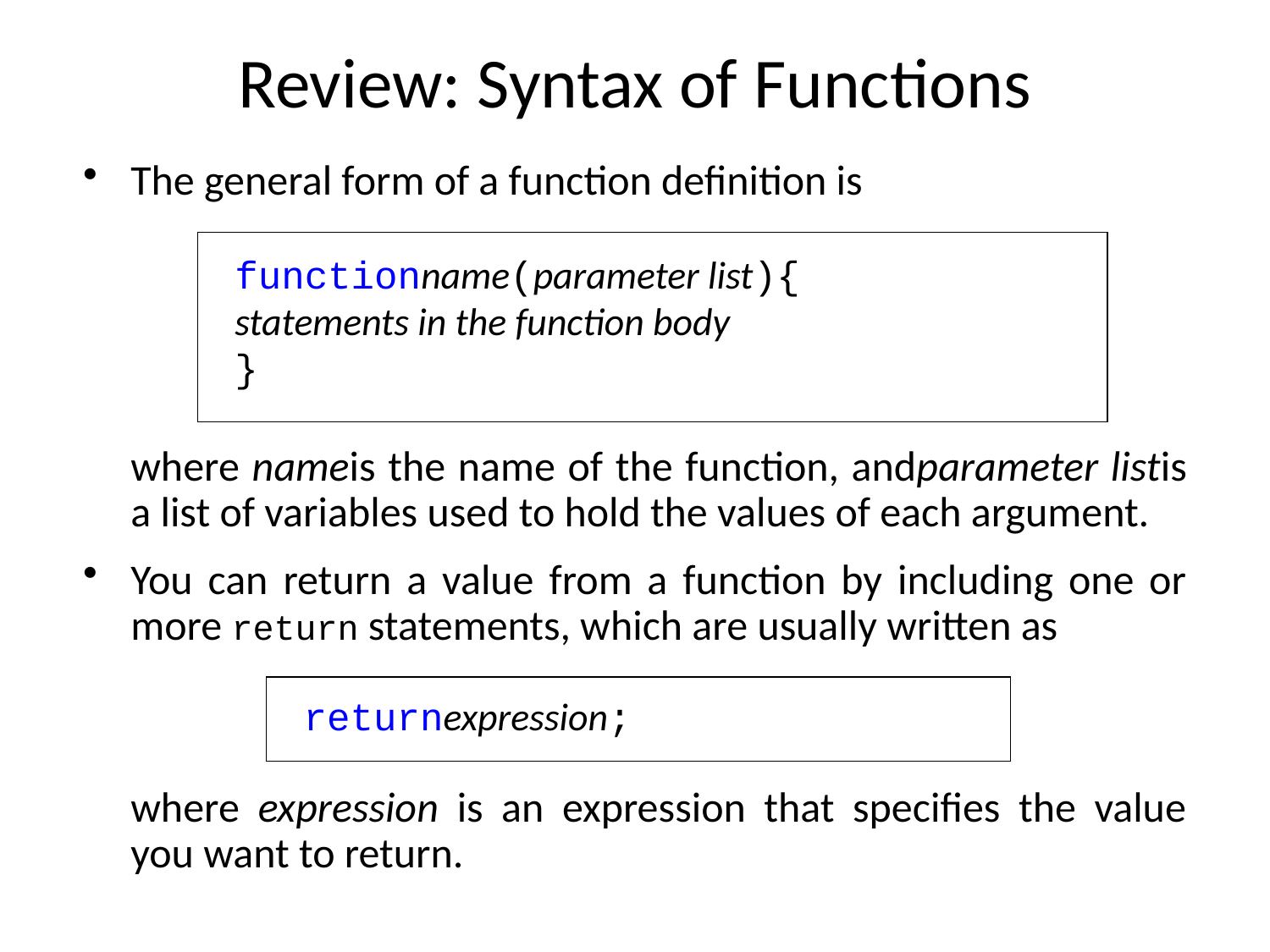

# Review: Syntax of Functions
The general form of a function definition is

functionname(parameter list){
statements in the function body
}
where nameis the name of the function, andparameter listis a list of variables used to hold the values of each argument.
You can return a value from a function by including one or more return statements, which are usually written as

returnexpression;
	where expression is an expression that specifies the value you want to return.